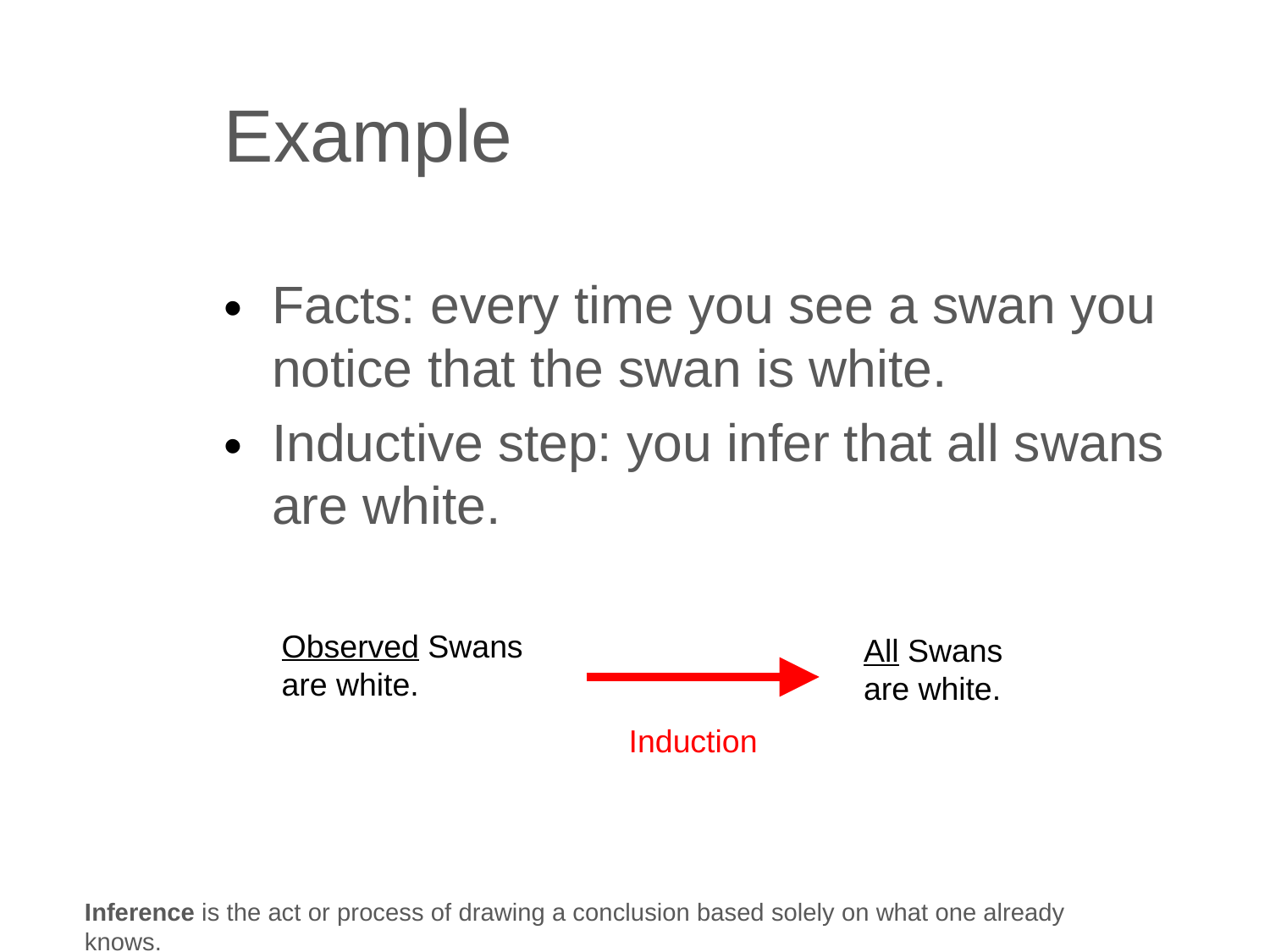

# Example
Facts: every time you see a swan you notice that the swan is white.
Inductive step: you infer that all swans are white.
Observed Swans
are white.
All Swans
are white.
Induction
Inference is the act or process of drawing a conclusion based solely on what one already knows.